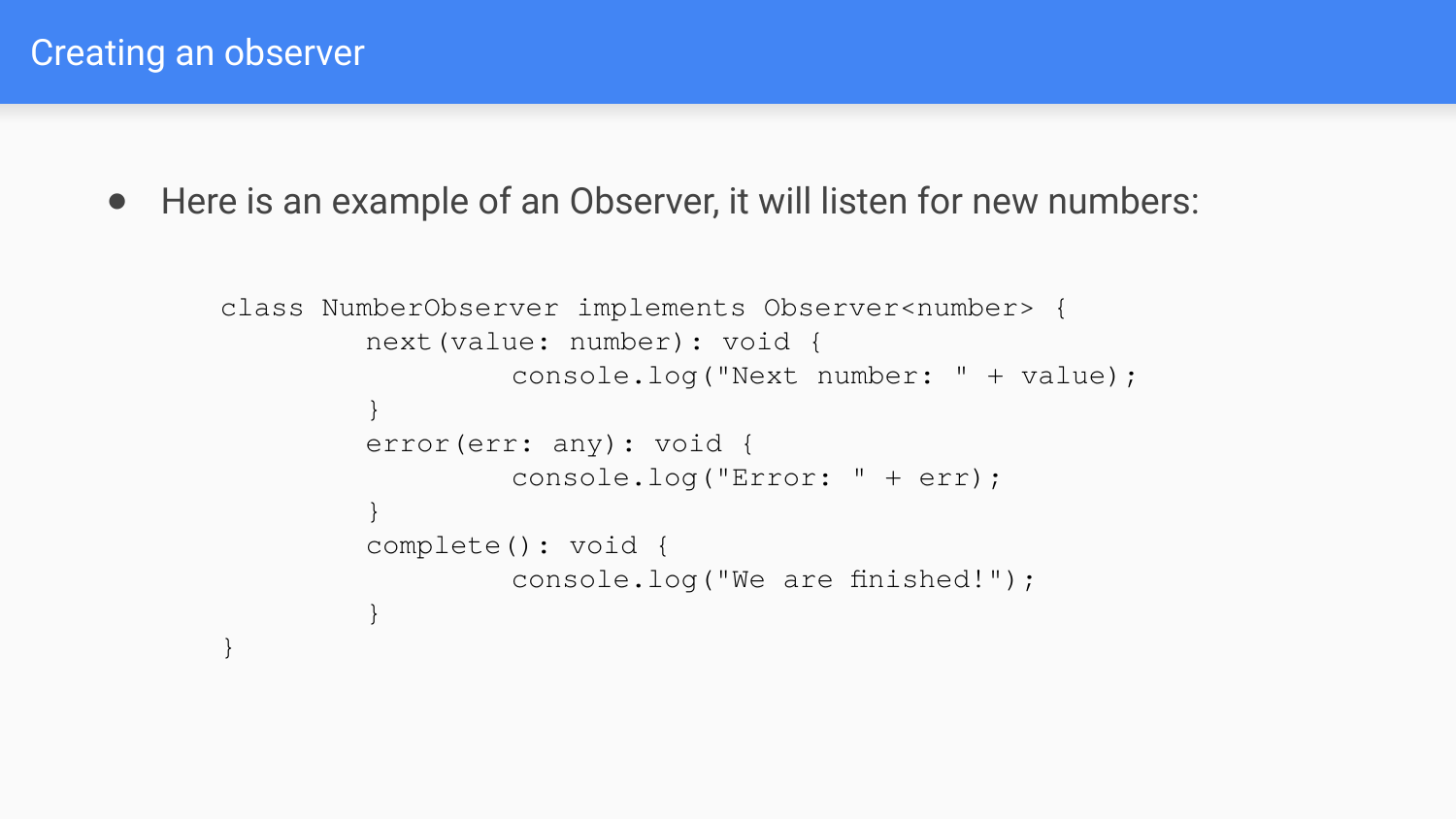

# Creating an observer
Here is an example of an Observer, it will listen for new numbers:
class NumberObserver implements Observer<number> {
	next(value: number): void {
		console.log("Next number: " + value);
	}
	error(err: any): void {
		console.log("Error: " + err);
	}
	complete(): void {
		console.log("We are finished!");
	}
}